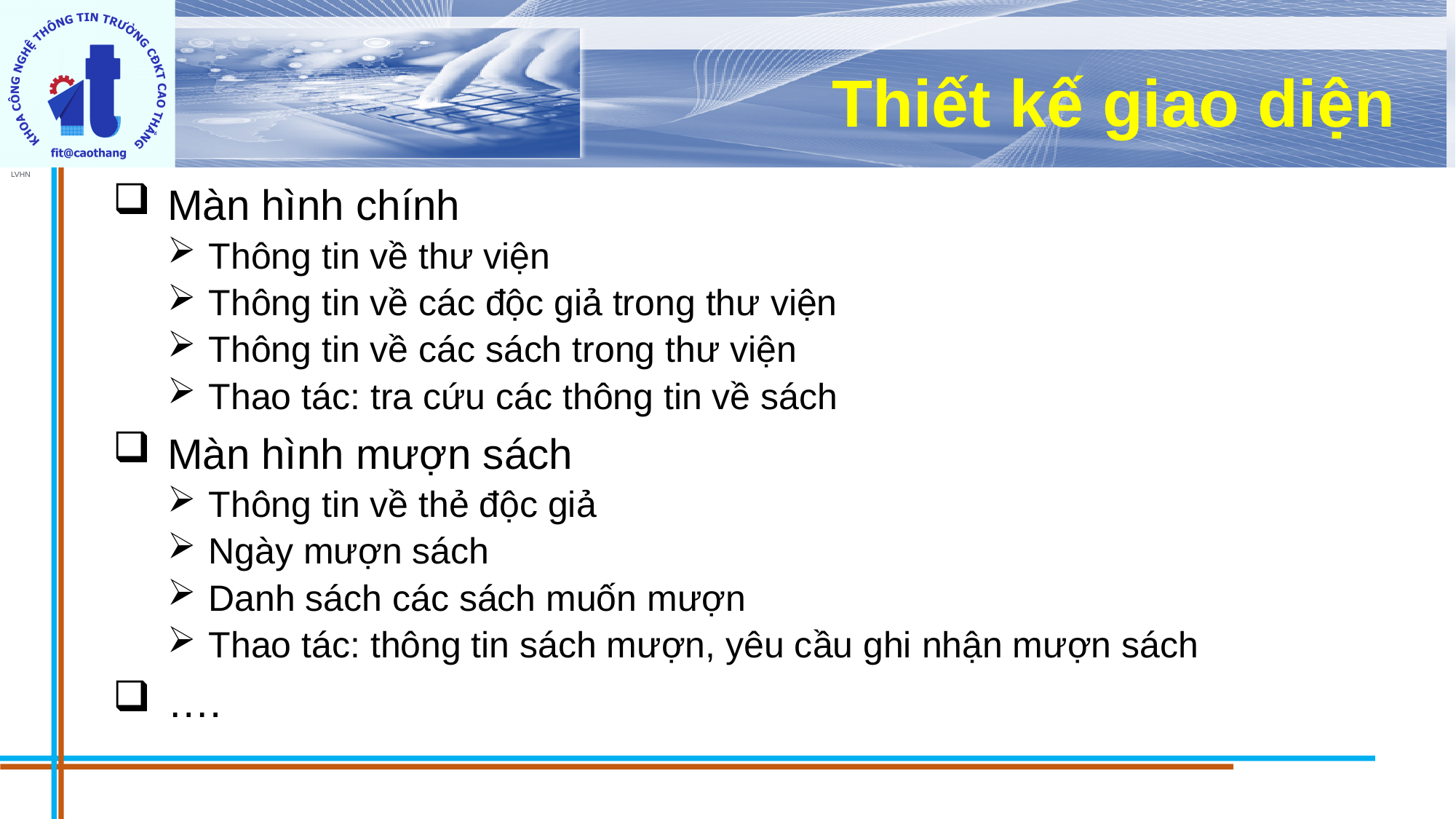

# Thiết kế giao diện
Màn hình chính
Thông tin về thư viện
Thông tin về các độc giả trong thư viện
Thông tin về các sách trong thư viện
Thao tác: tra cứu các thông tin về sách
Màn hình mượn sách
Thông tin về thẻ độc giả
Ngày mượn sách
Danh sách các sách muốn mượn
Thao tác: thông tin sách mượn, yêu cầu ghi nhận mượn sách
….